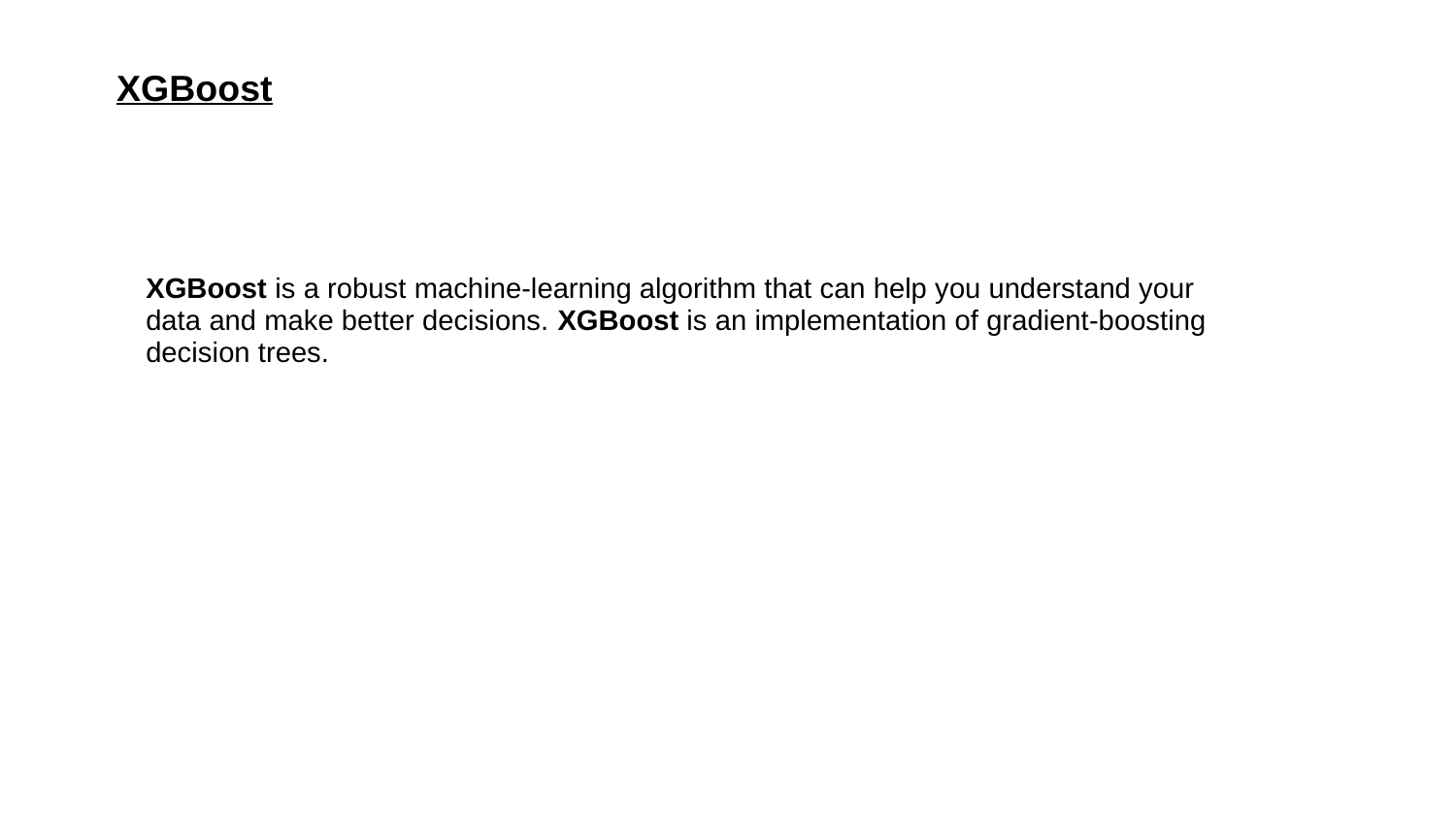

| XGBoost |
| --- |
| XGBoost is a robust machine-learning algorithm that can help you understand your data and make better decisions. XGBoost is an implementation of gradient-boosting decision trees. |
| --- |